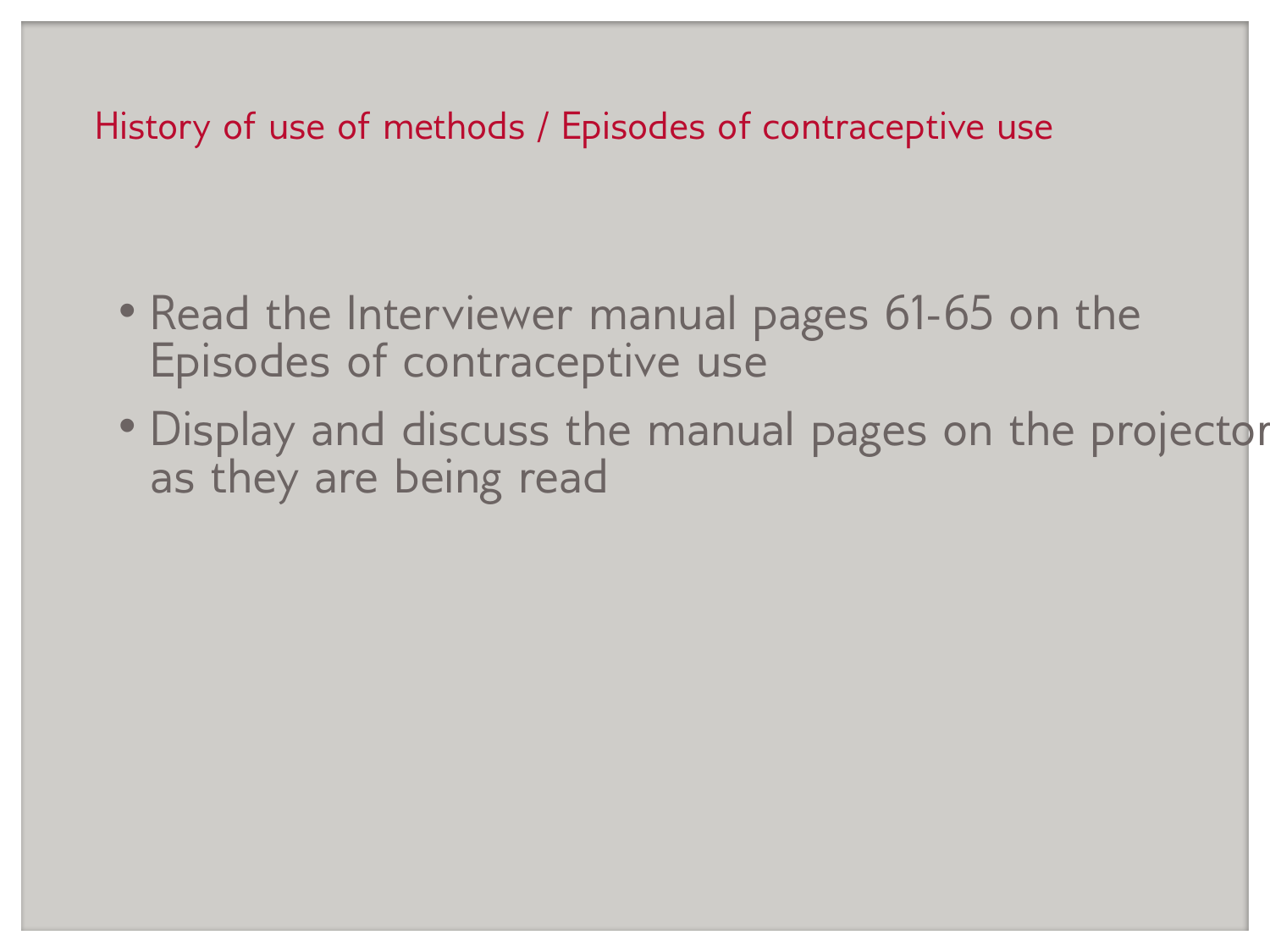

# History of use of methods / Episodes of contraceptive use
Read the Interviewer manual pages 61-65 on the Episodes of contraceptive use
Display and discuss the manual pages on the projector as they are being read